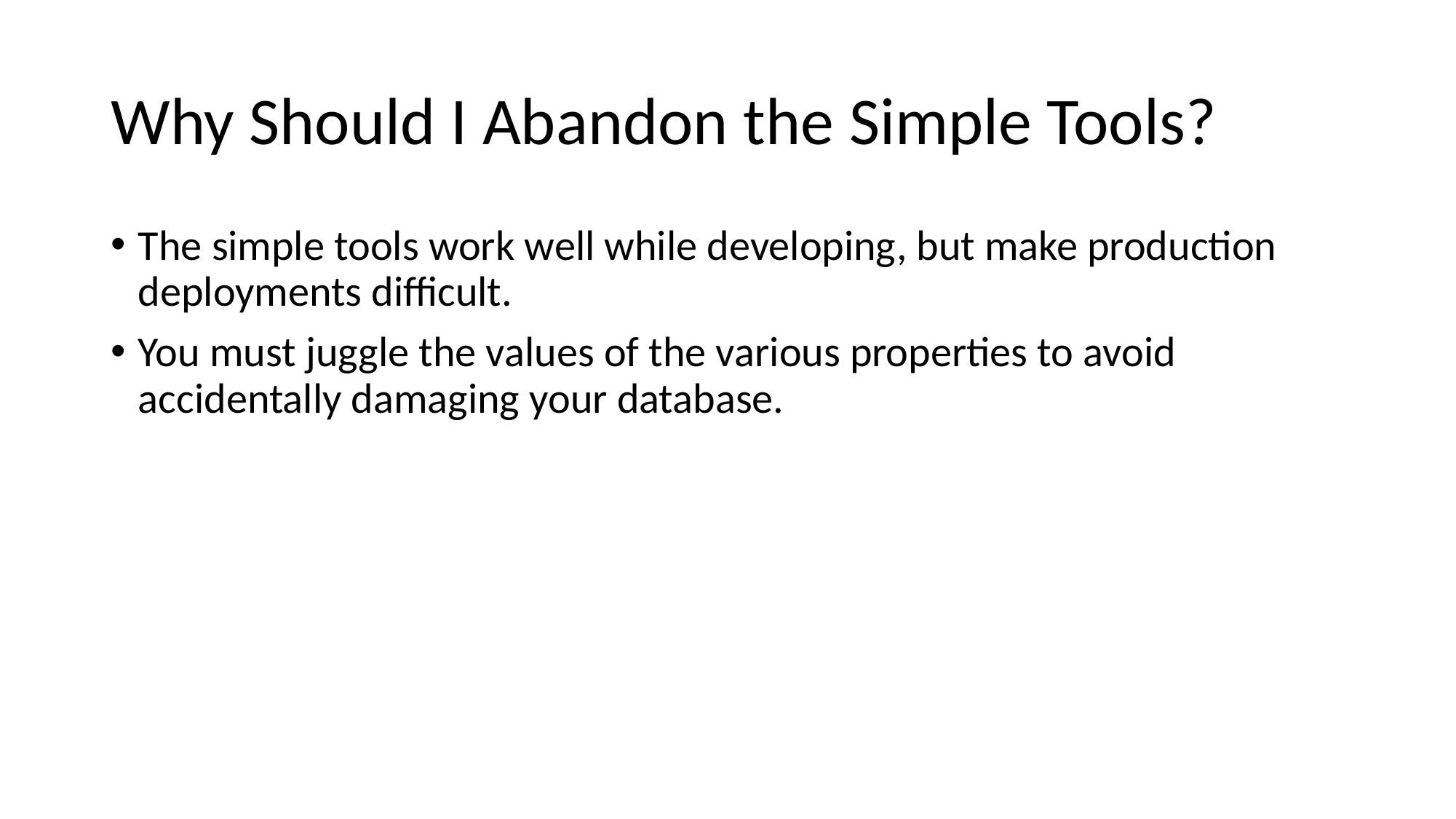

# Why Should I Abandon the Simple Tools?
The simple tools work well while developing, but make production deployments difficult.
You must juggle the values of the various properties to avoid accidentally damaging your database.